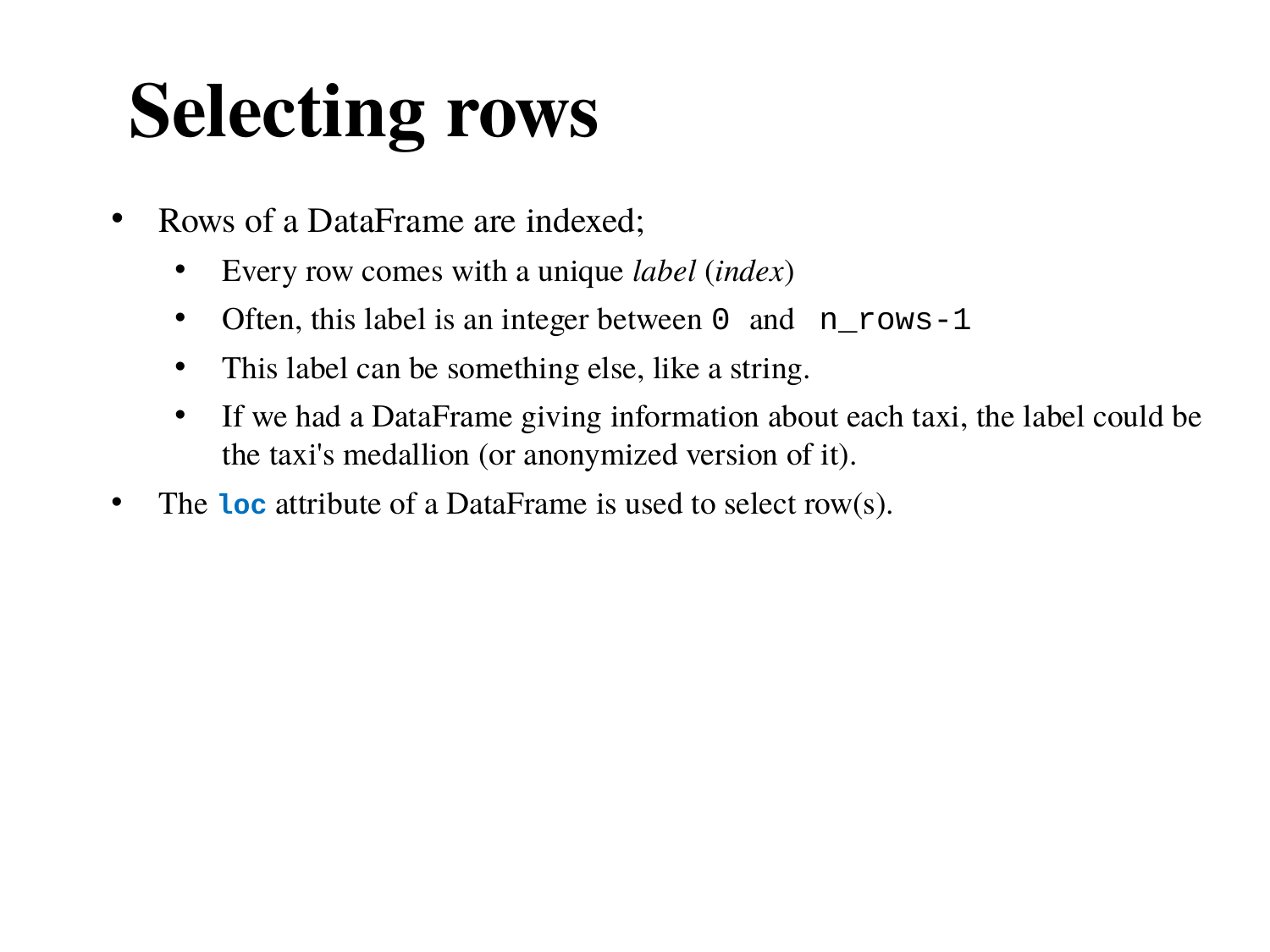

Selecting rows
Rows of a DataFrame are indexed;
Every row comes with a unique label (index)
Often, this label is an integer between 0 and   n_rows-1
This label can be something else, like a string.
If we had a DataFrame giving information about each taxi, the label could be the taxi's medallion (or anonymized version of it).
The loc attribute of a DataFrame is used to select row(s).